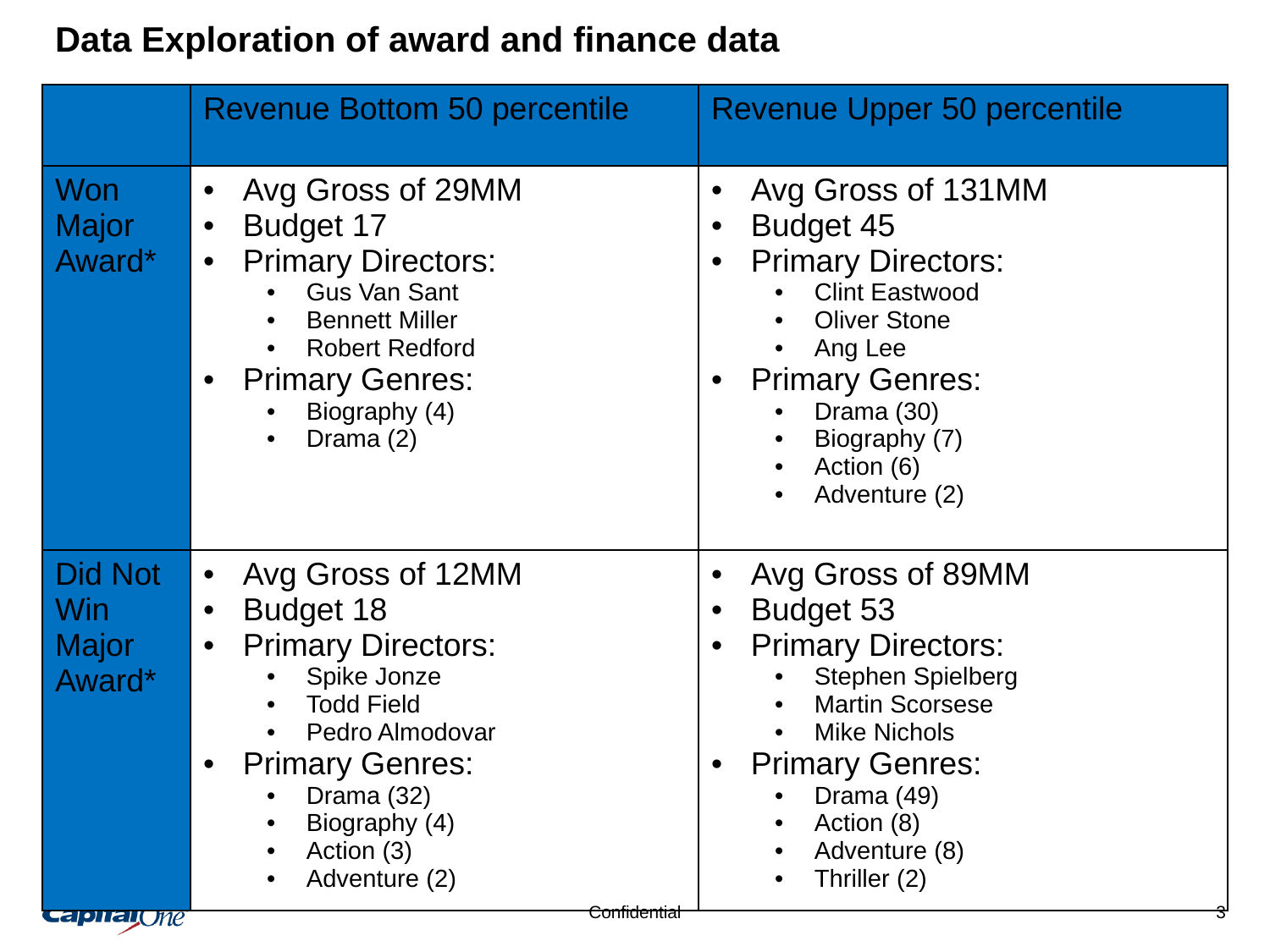

# Data Exploration of award and finance data
|  | Revenue Bottom 50 percentile | Revenue Upper 50 percentile |
| --- | --- | --- |
| Won Major Award\* | Avg Gross of 29MM Budget 17 Primary Directors: Gus Van Sant Bennett Miller Robert Redford Primary Genres: Biography (4) Drama (2) | Avg Gross of 131MM Budget 45 Primary Directors: Clint Eastwood Oliver Stone Ang Lee Primary Genres: Drama (30) Biography (7) Action (6) Adventure (2) |
| Did Not Win Major Award\* | Avg Gross of 12MM Budget 18 Primary Directors: Spike Jonze Todd Field Pedro Almodovar Primary Genres: Drama (32) Biography (4) Action (3) Adventure (2) | Avg Gross of 89MM Budget 53 Primary Directors: Stephen Spielberg Martin Scorsese Mike Nichols Primary Genres: Drama (49) Action (8) Adventure (8) Thriller (2) |